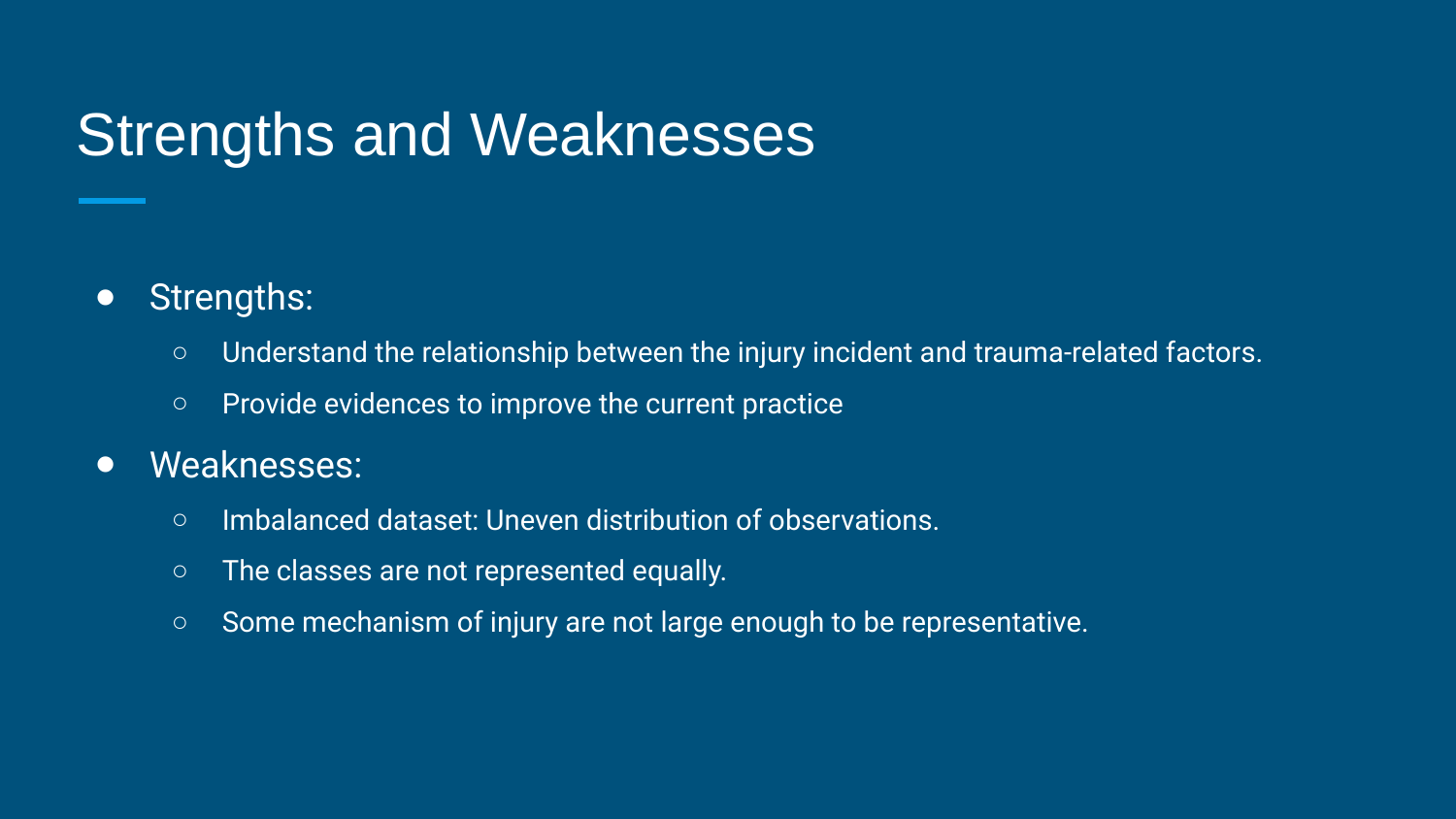

# Strengths and Weaknesses
Strengths:
Understand the relationship between the injury incident and trauma-related factors.
Provide evidences to improve the current practice
Weaknesses:
Imbalanced dataset: Uneven distribution of observations.
The classes are not represented equally.
Some mechanism of injury are not large enough to be representative.